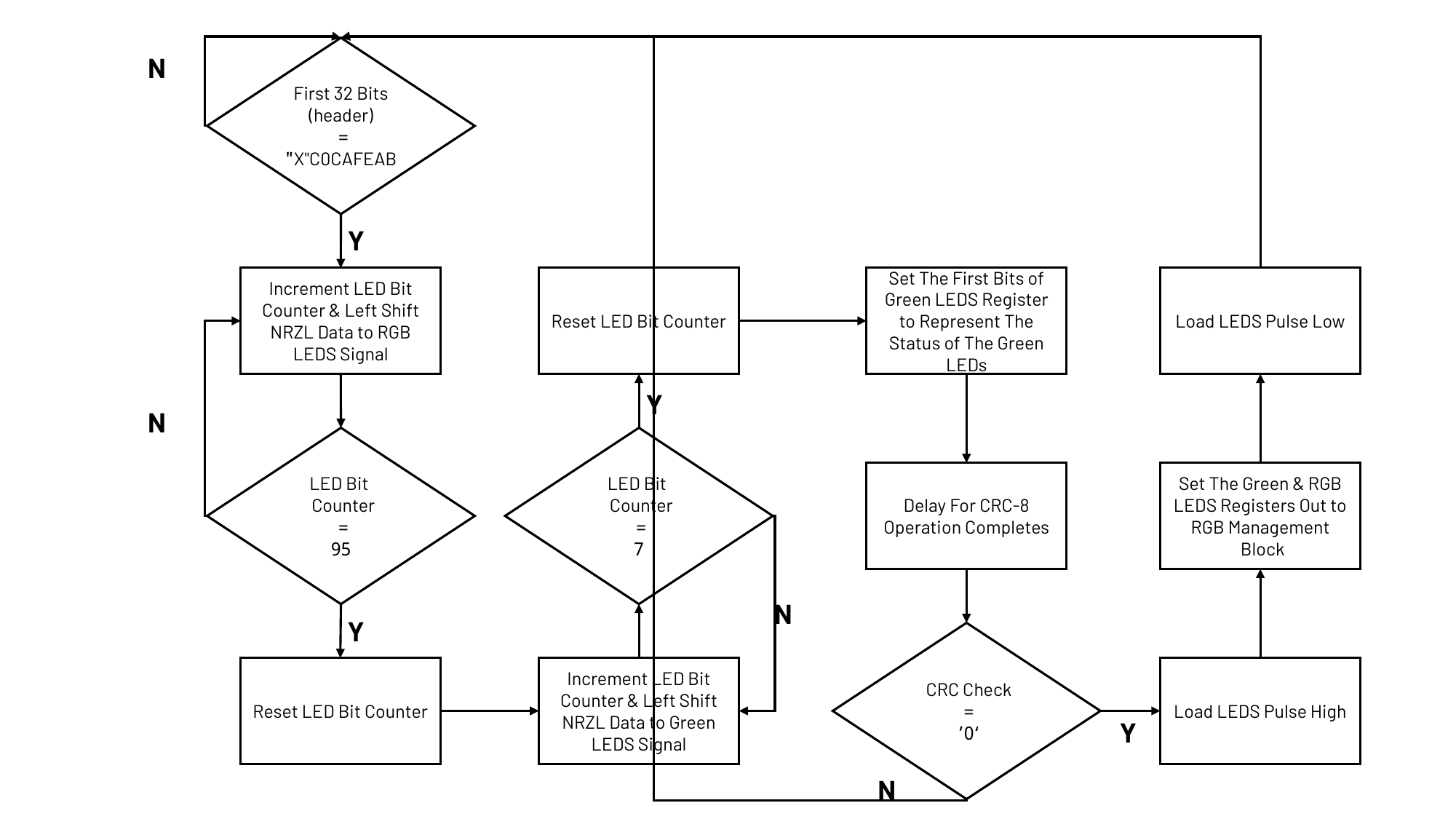

First 32 Bits (header)
=
X"C0CAFEAB"
N
Y
Increment LED Bit Counter & Left Shift NRZL Data to RGB LEDS Signal
Reset LED Bit Counter
Set The First Bits of Green LEDS Register to Represent The Status of The Green LEDs
Load LEDS Pulse Low
Y
N
LED Bit  Counter
=
95
LED Bit  Counter
=
7
Delay For CRC-8 Operation Completes
Set The Green & RGB LEDS Registers Out to RGB Management Block
N
Y
CRC Check
=
‘0’
Reset LED Bit Counter
Increment LED Bit Counter & Left Shift NRZL Data to Green LEDS Signal
Load LEDS Pulse High
Y
N